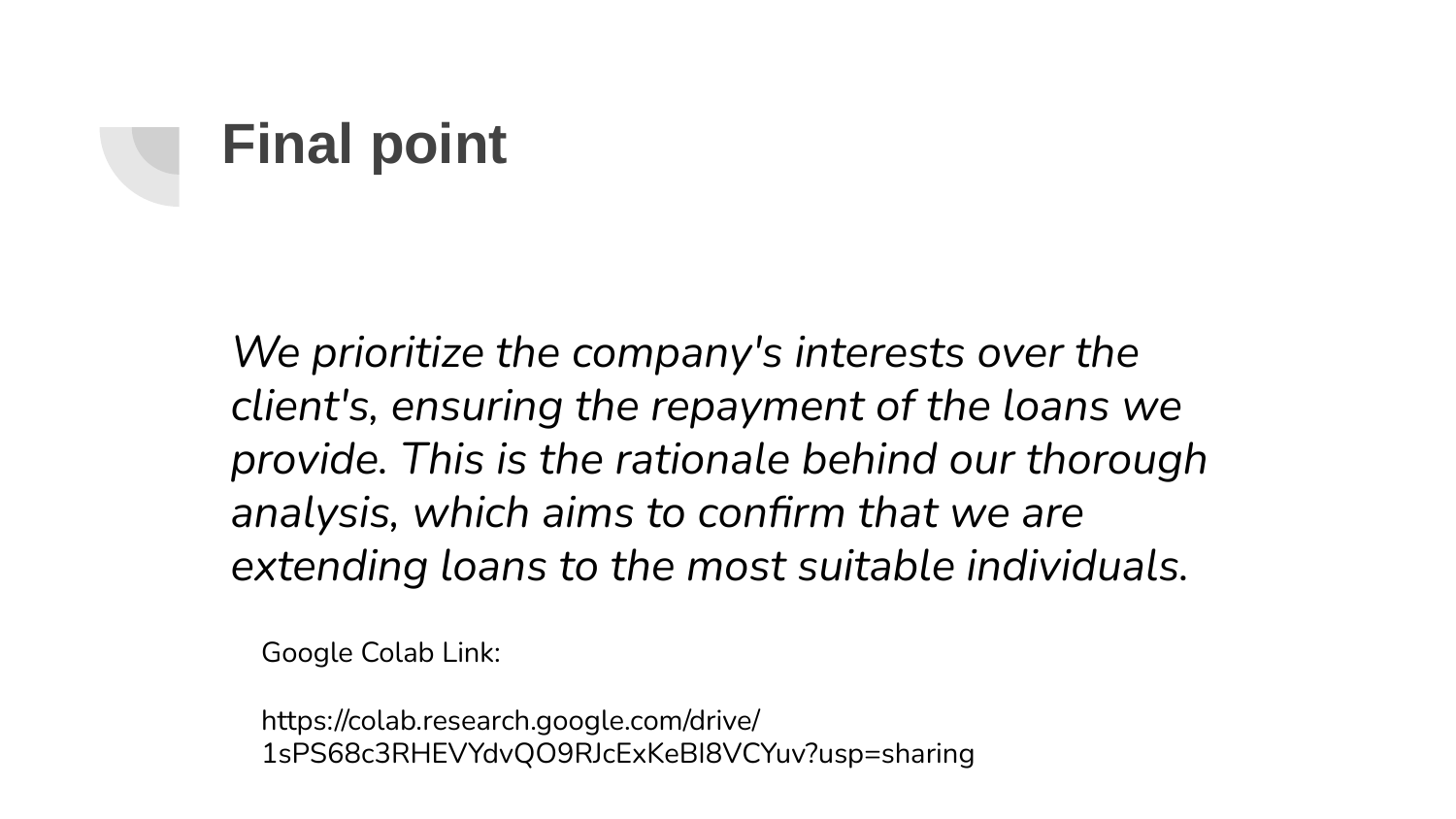

# Final point
We prioritize the company's interests over the client's, ensuring the repayment of the loans we provide. This is the rationale behind our thorough analysis, which aims to confirm that we are extending loans to the most suitable individuals.

Google Colab Link:

https://colab.research.google.com/drive/1sPS68c3RHEVYdvQO9RJcExKeBI8VCYuv?usp=sharing